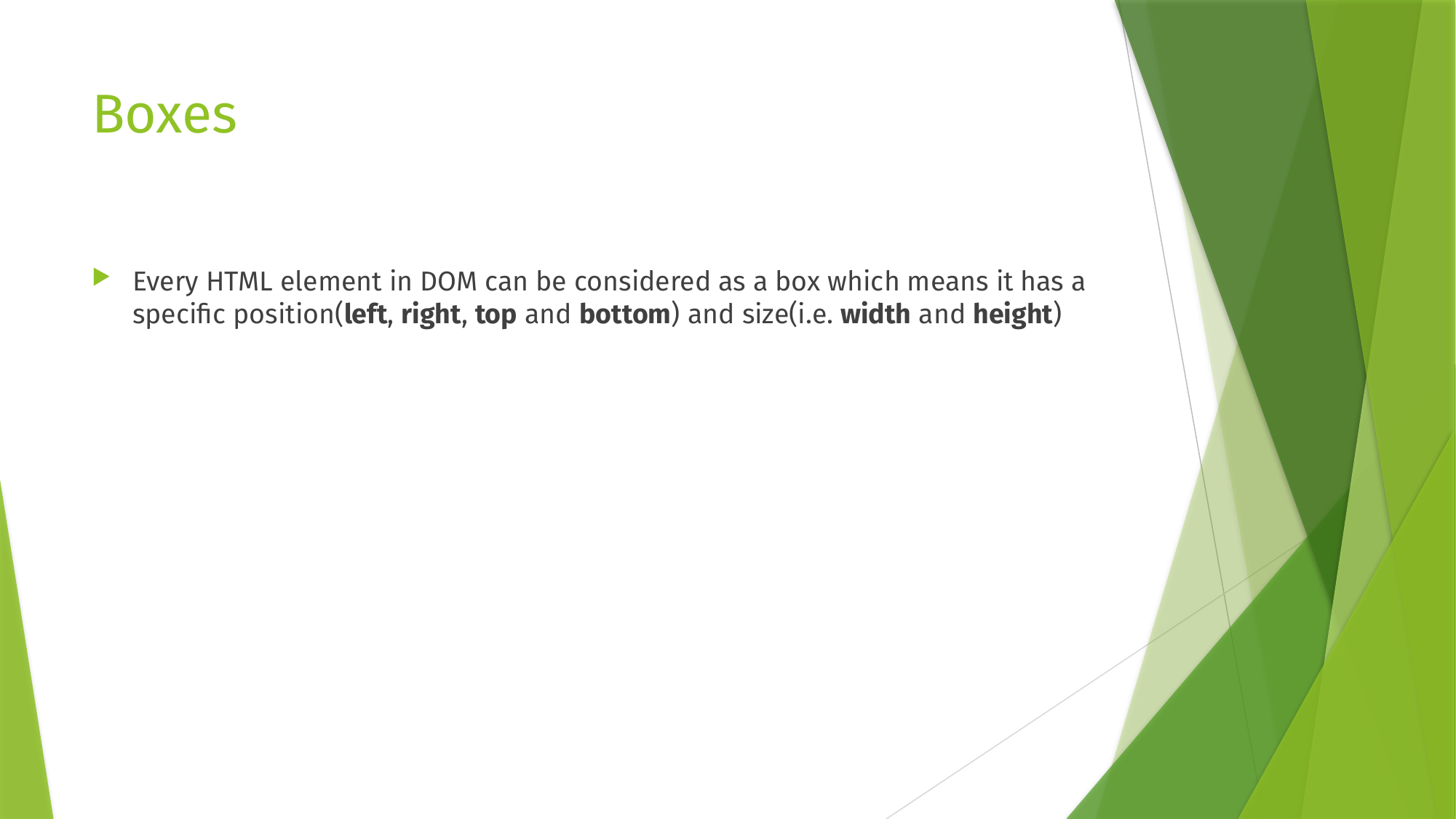

# Boxes
Every HTML element in DOM can be considered as a box which means it has a specific position(left, right, top and bottom) and size(i.e. width and height)